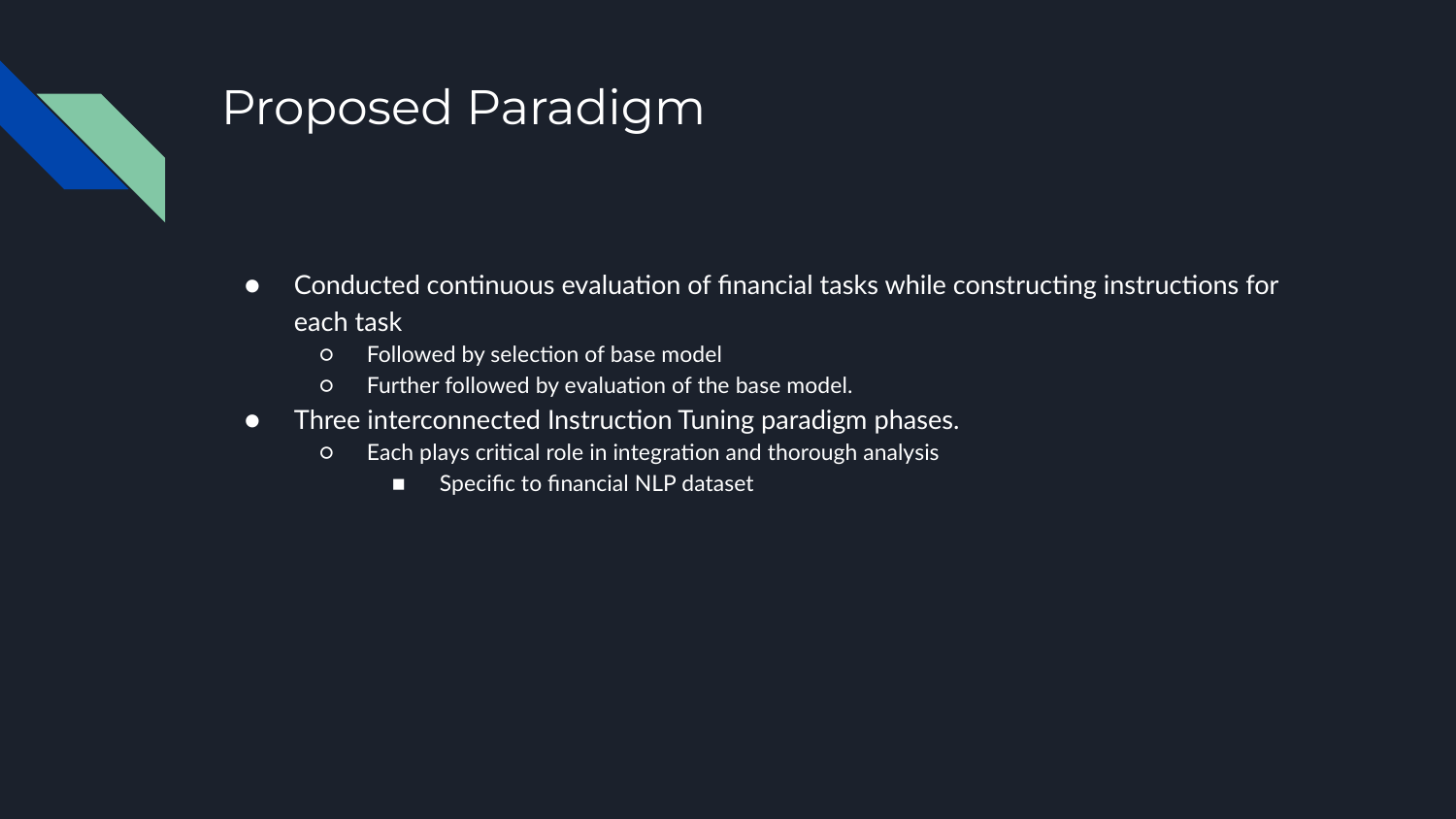

# Proposed Paradigm
Conducted continuous evaluation of financial tasks while constructing instructions for each task
Followed by selection of base model
Further followed by evaluation of the base model.
Three interconnected Instruction Tuning paradigm phases.
Each plays critical role in integration and thorough analysis
Specific to financial NLP dataset